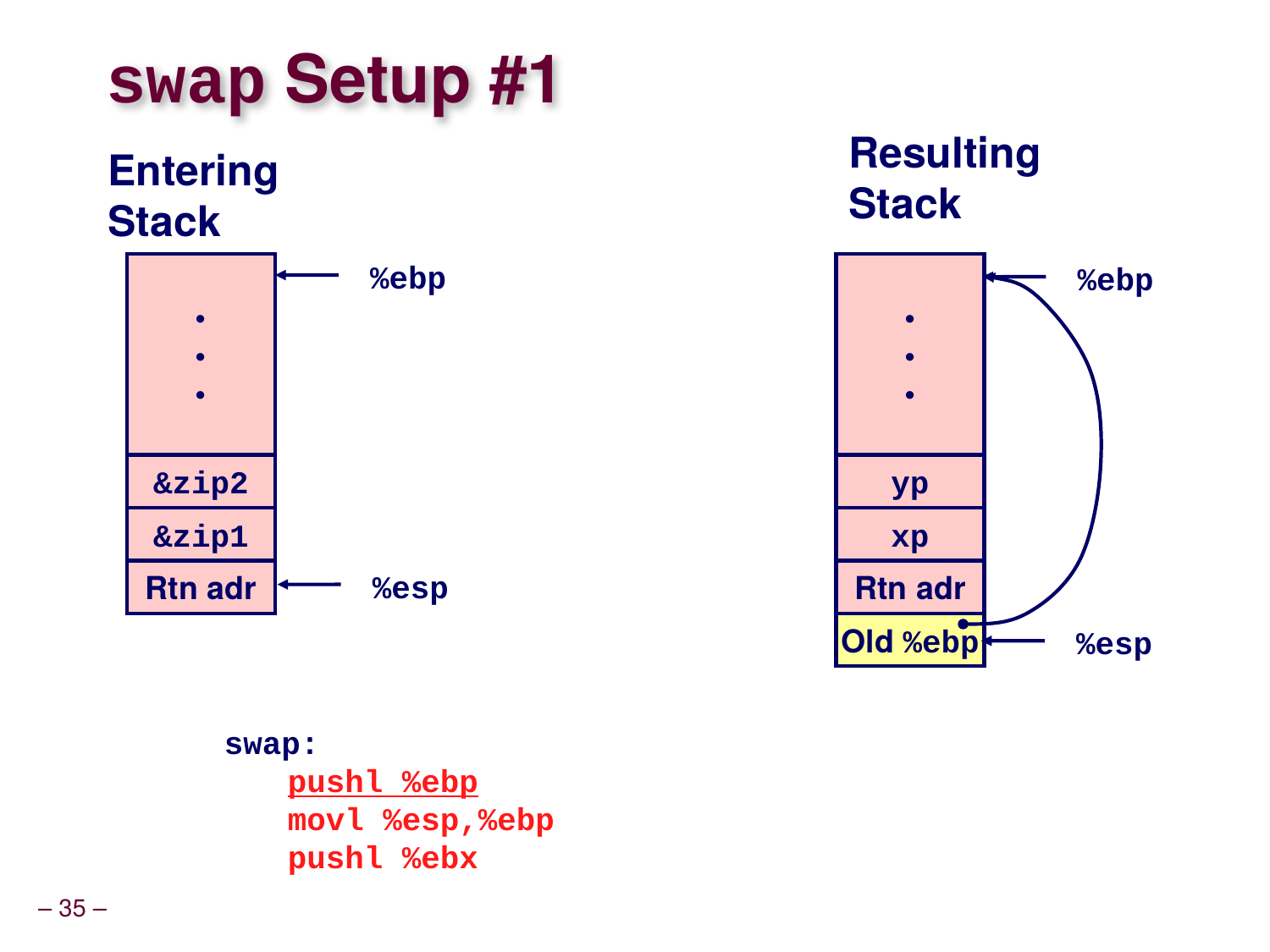

# swap Setup #1
Resulting
Stack
Entering
Stack
%ebp
%ebp
•
•
•

yp
xp
Rtn adr
Old %ebp
%esp

•
•
•

&zip2
&zip1
Rtn adr
%esp

swap:
	pushl %ebp
	movl %esp,%ebp
	pushl %ebx